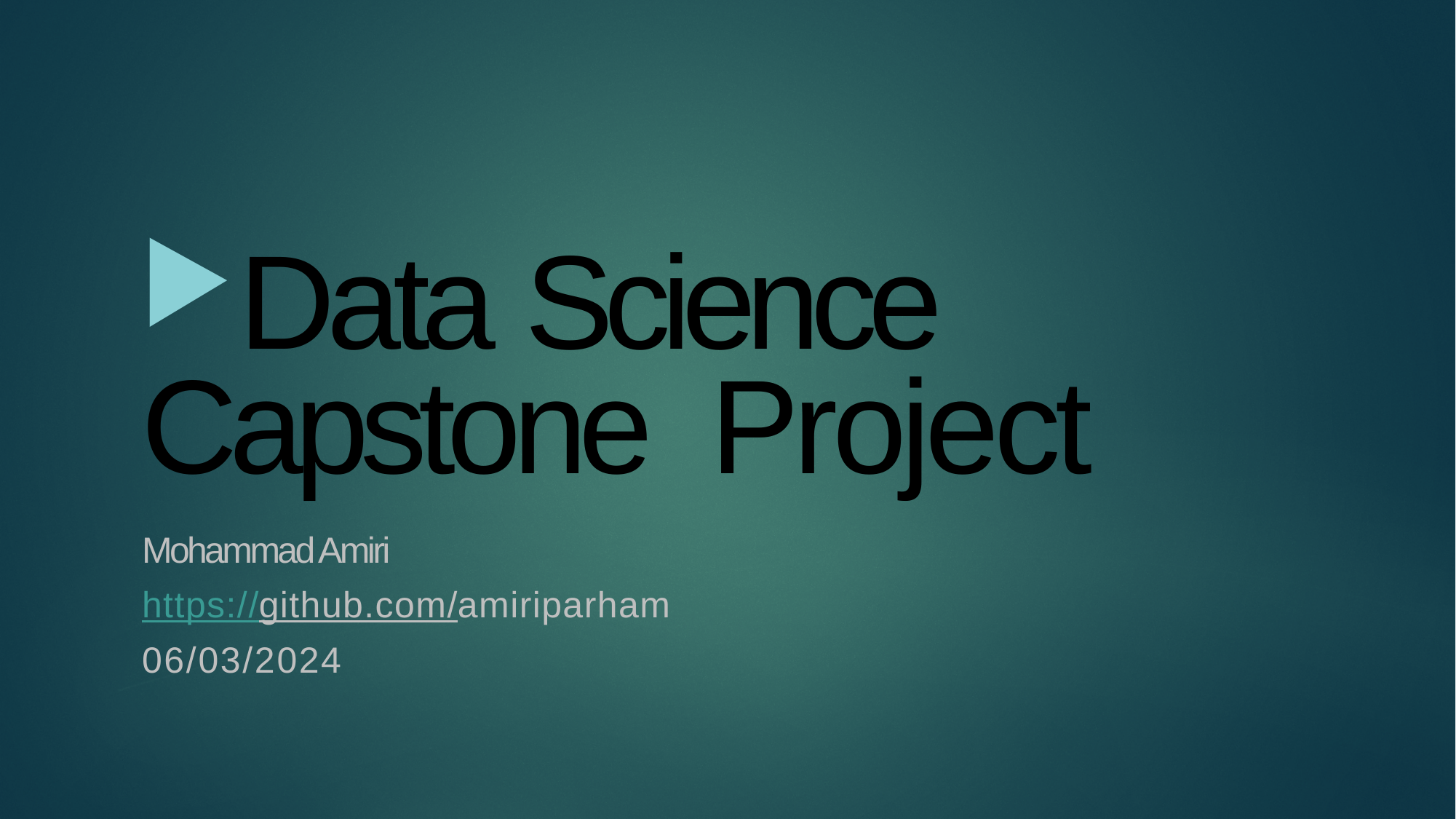

Data Science Capstone  Project
Mohammad Amiri
https://github.com/amiriparham
06/03/2024